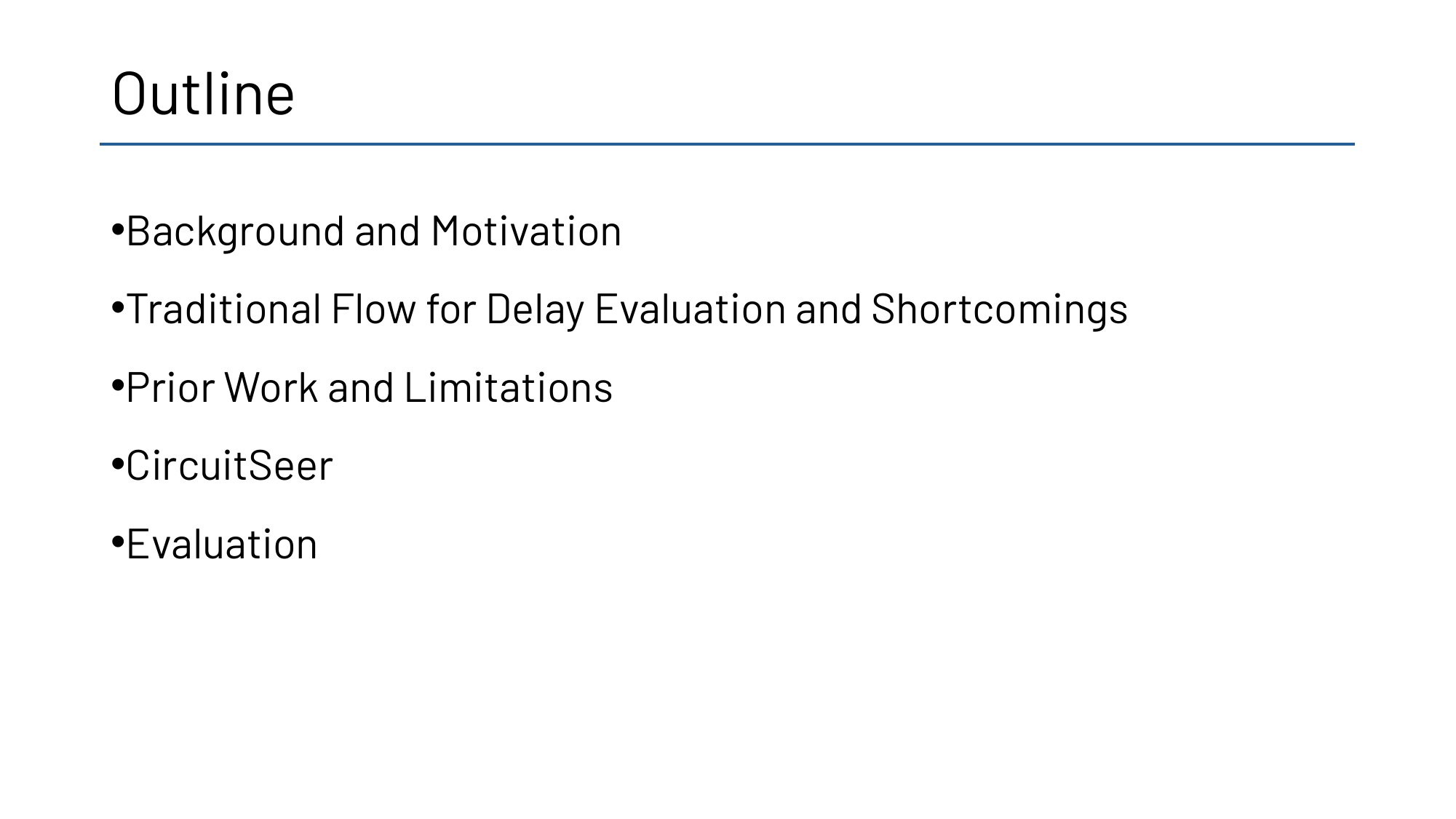

# Outline
Background and Motivation​
Traditional Flow for Delay Evaluation and Shortcomings​
Prior Work and Limitations
CircuitSeer​
Evaluation​